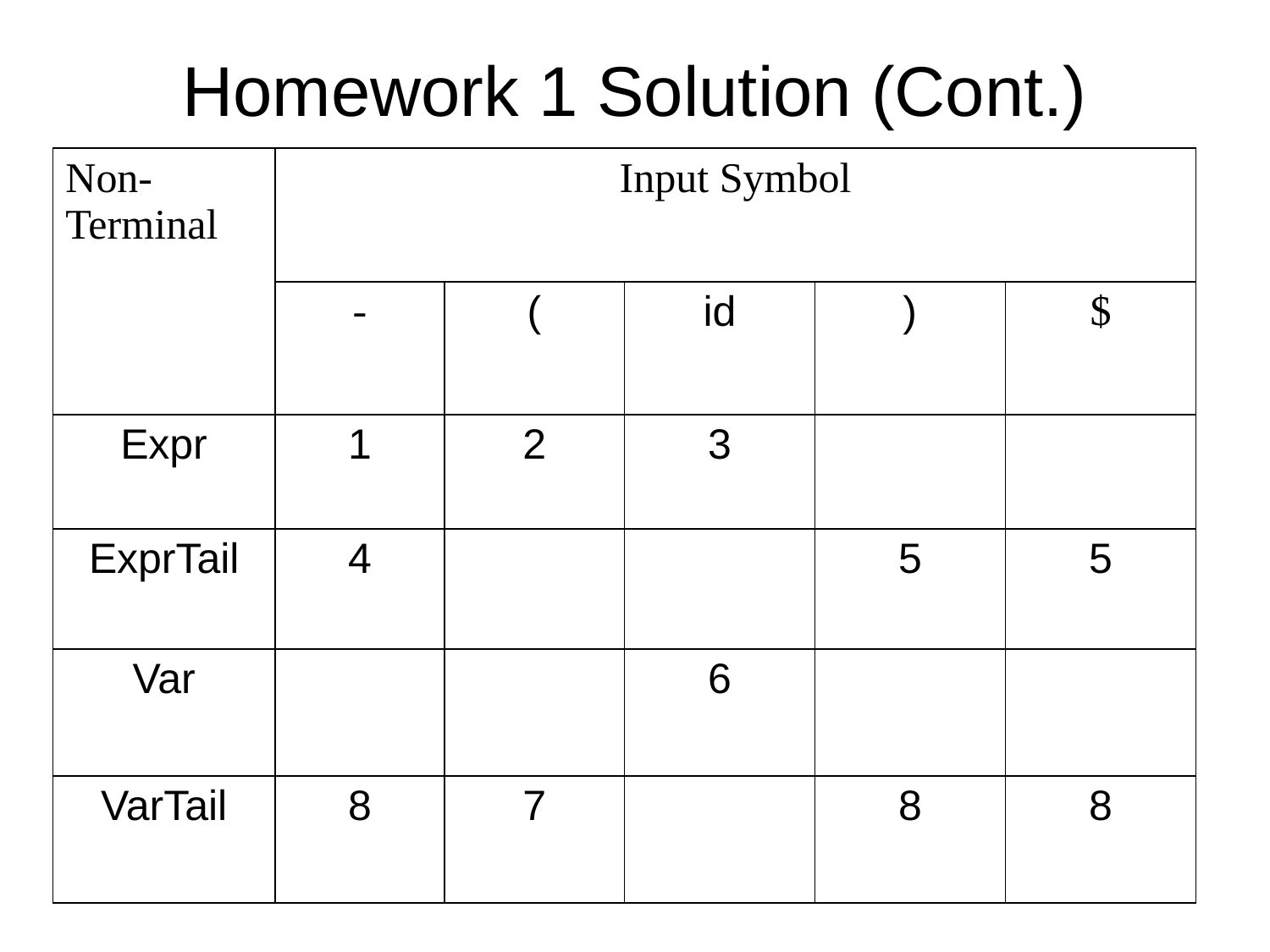

# Homework 1 Solution (Cont.)
| Non- Terminal | Input Symbol |  |  |  |  |
| --- | --- | --- | --- | --- | --- |
|  | - | ( | id | ) | $ |
| Expr | 1 | 2 | 3 |  |  |
| ExprTail | 4 |  |  | 5 | 5 |
| Var |  |  | 6 |  |  |
| VarTail | 8 | 7 |  | 8 | 8 |